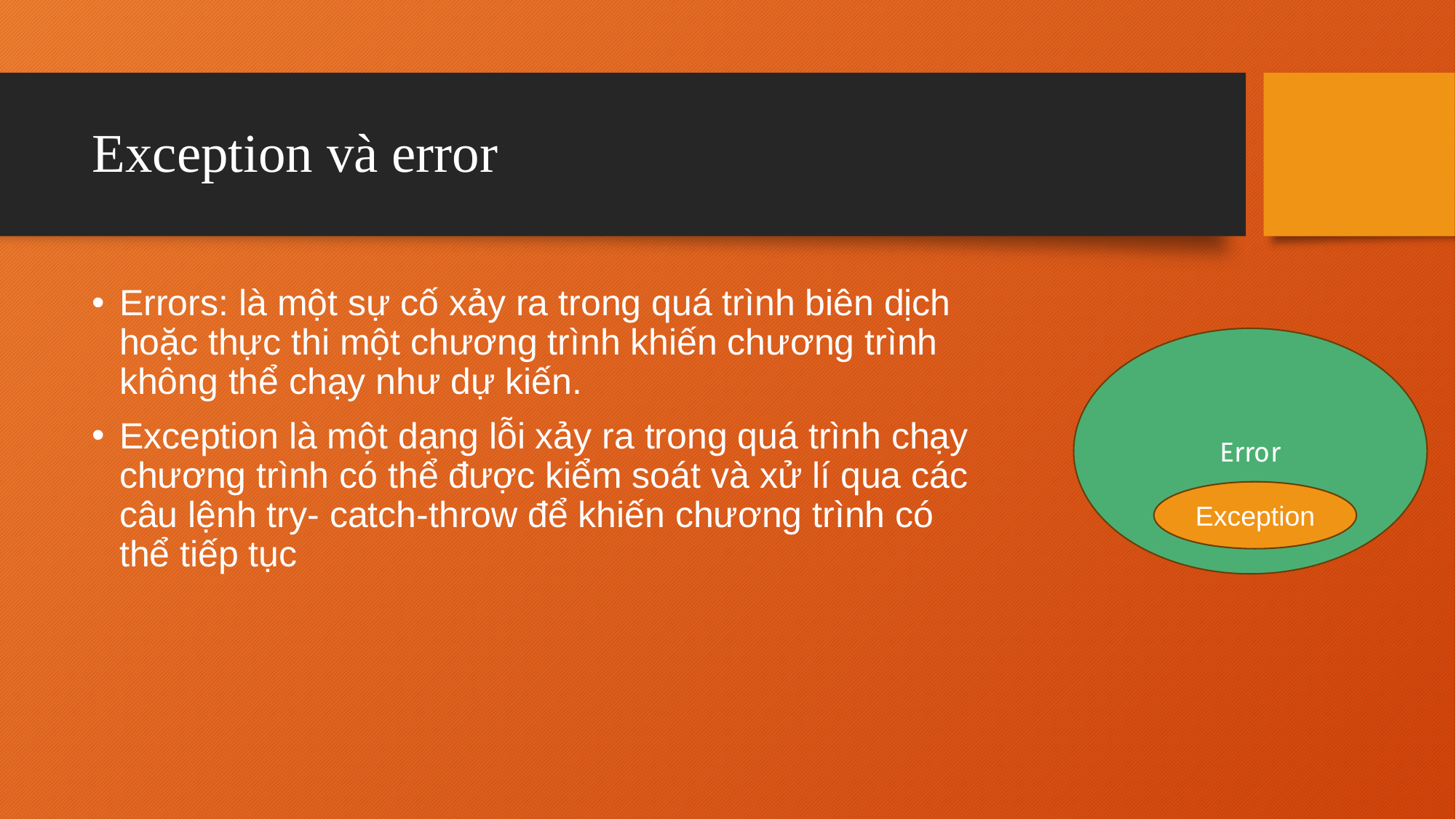

# Exception và error
Errors: là một sự cố xảy ra trong quá trình biên dịch hoặc thực thi một chương trình khiến chương trình không thể chạy như dự kiến.
Exception là một dạng lỗi xảy ra trong quá trình chạy chương trình có thể được kiểm soát và xử lí qua các câu lệnh try- catch-throw để khiến chương trình có thể tiếp tục
Error
Exception